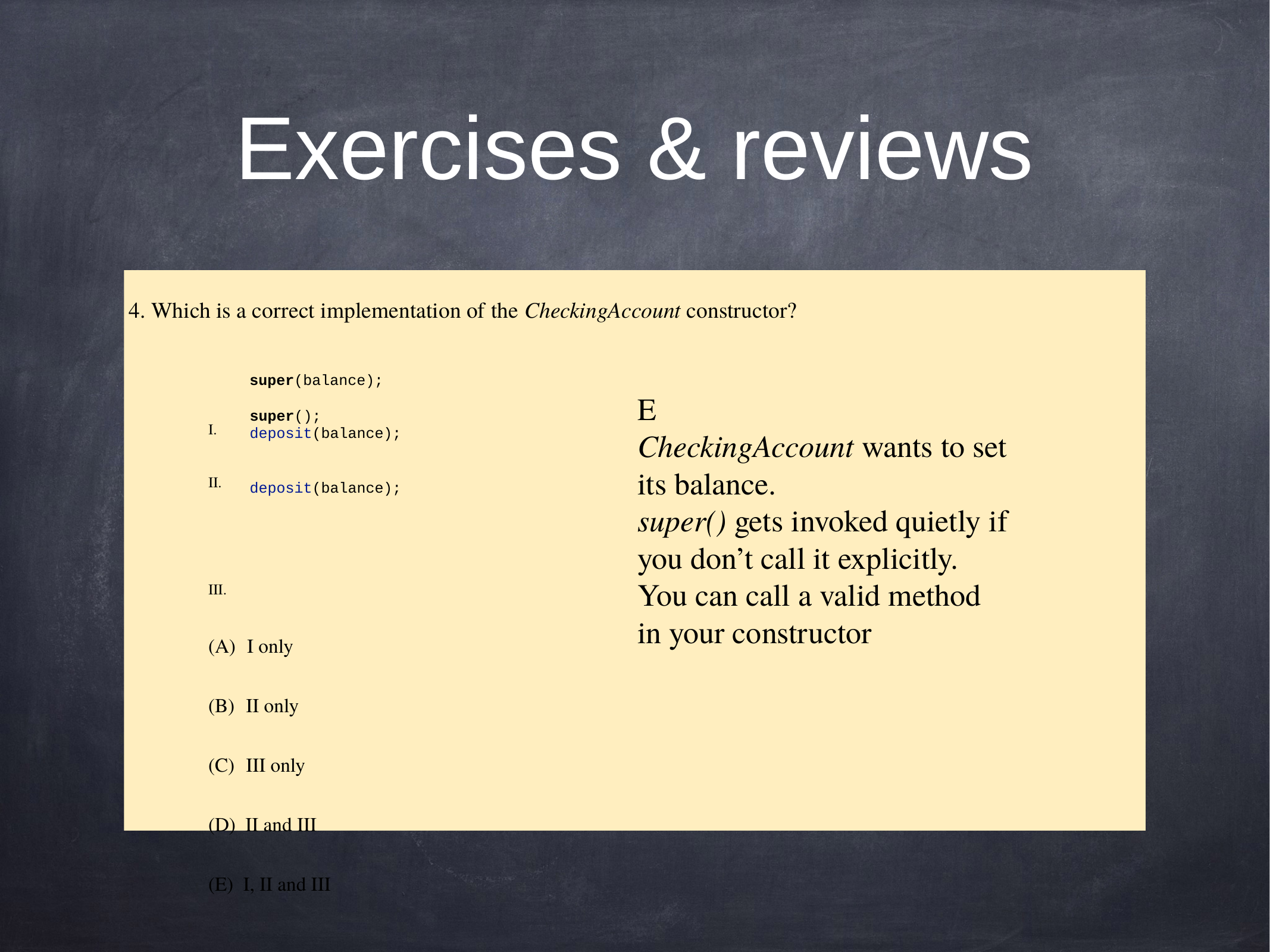

# Exercises & reviews
4. Which is a correct implementation of the CheckingAccount constructor?

I.
II.

III.
(A)  I only
(B)  II only
(C)  III only
(D)  II and III
(E)  I, II and III

super(balance);
E
CheckingAccount wants to set
its balance.
super() gets invoked quietly if
you don’t call it explicitly.
You can call a valid method
in your constructor
super();
deposit(balance);
deposit(balance);